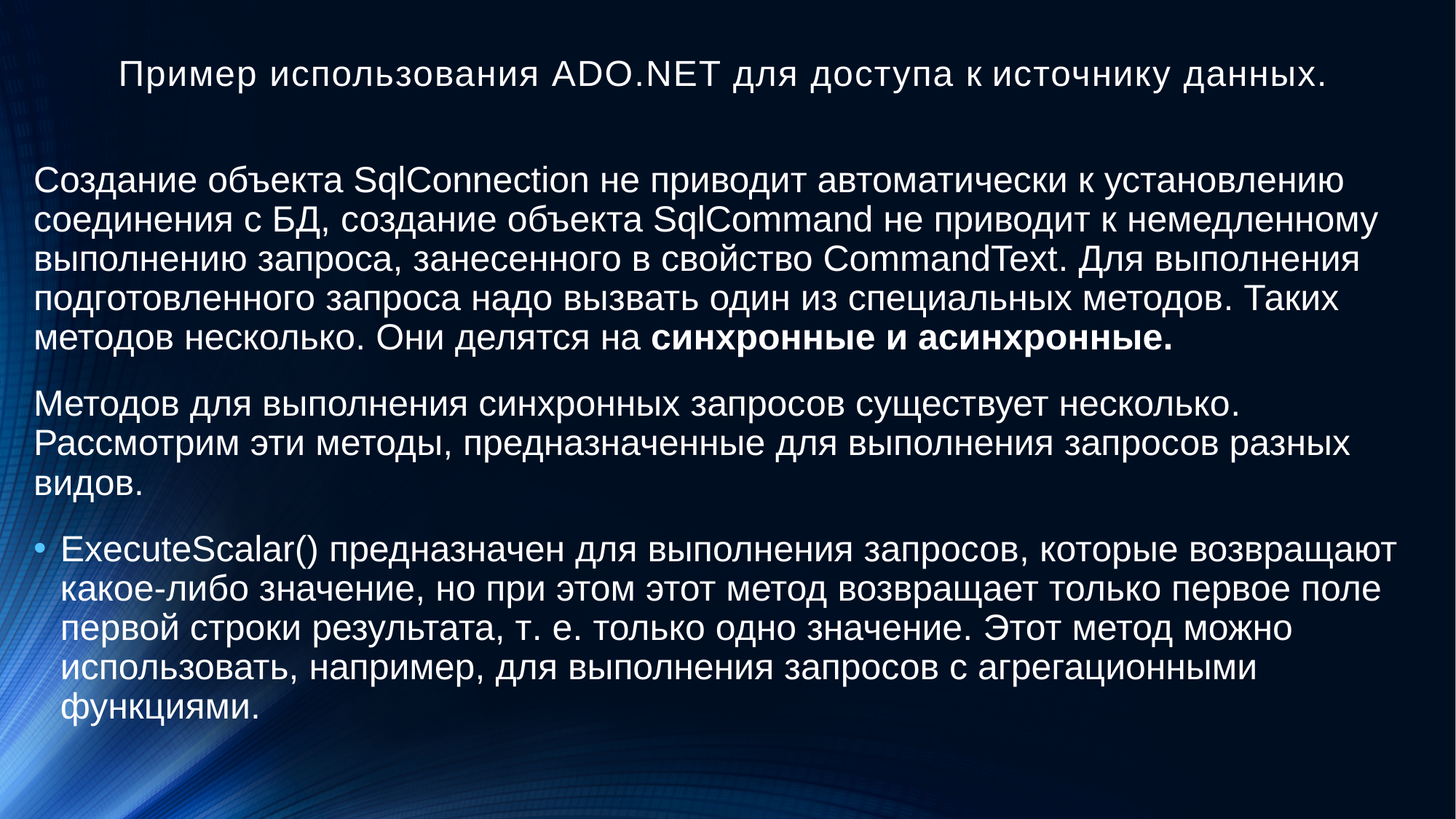

# Пример использования ADO.NET для доступа к источнику данных.
Cоздание объекта SqlConnection не приводит автоматически к установлению соединения с БД, создание объекта SqlCommand не приводит к немедленному выполнению запроса, занесенного в свойство CommandText. Для выполнения подготовленного запроса надо вызвать один из специальных методов. Таких методов несколько. Они делятся на синхронные и асинхронные.
Методов для выполнения синхронных запросов существует несколько. Рассмотрим эти методы, предназначенные для выполнения запросов разных видов.
ExecuteScalar() предназначен для выполнения запросов, которые возвращают какое-либо значение, но при этом этот метод возвращает только первое поле первой строки результата, т. е. только одно значение. Этот метод можно использовать, например, для выполнения запросов с агрегационными функциями.